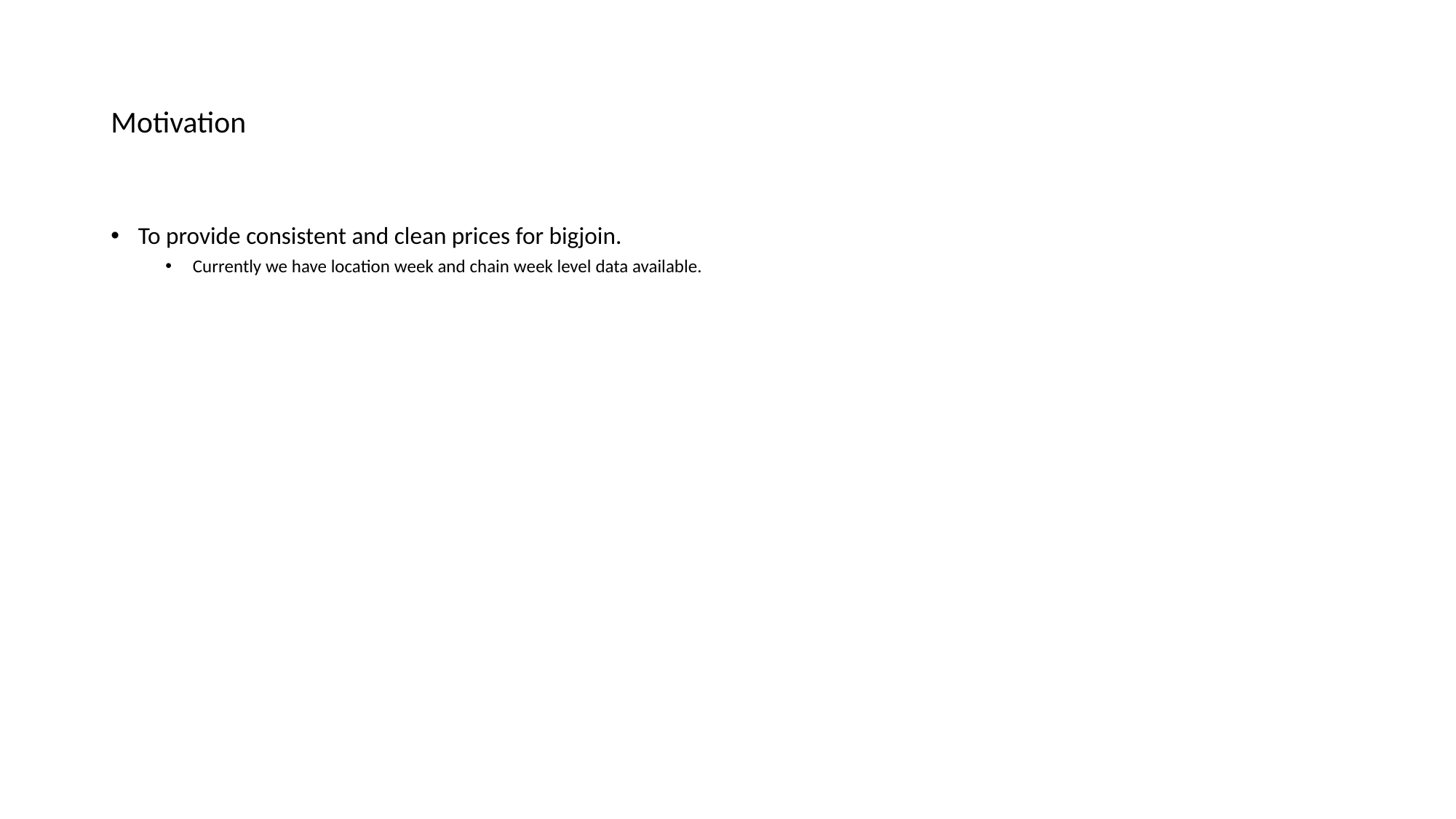

# Motivation
To provide consistent and clean prices for bigjoin.
Currently we have location week and chain week level data available.